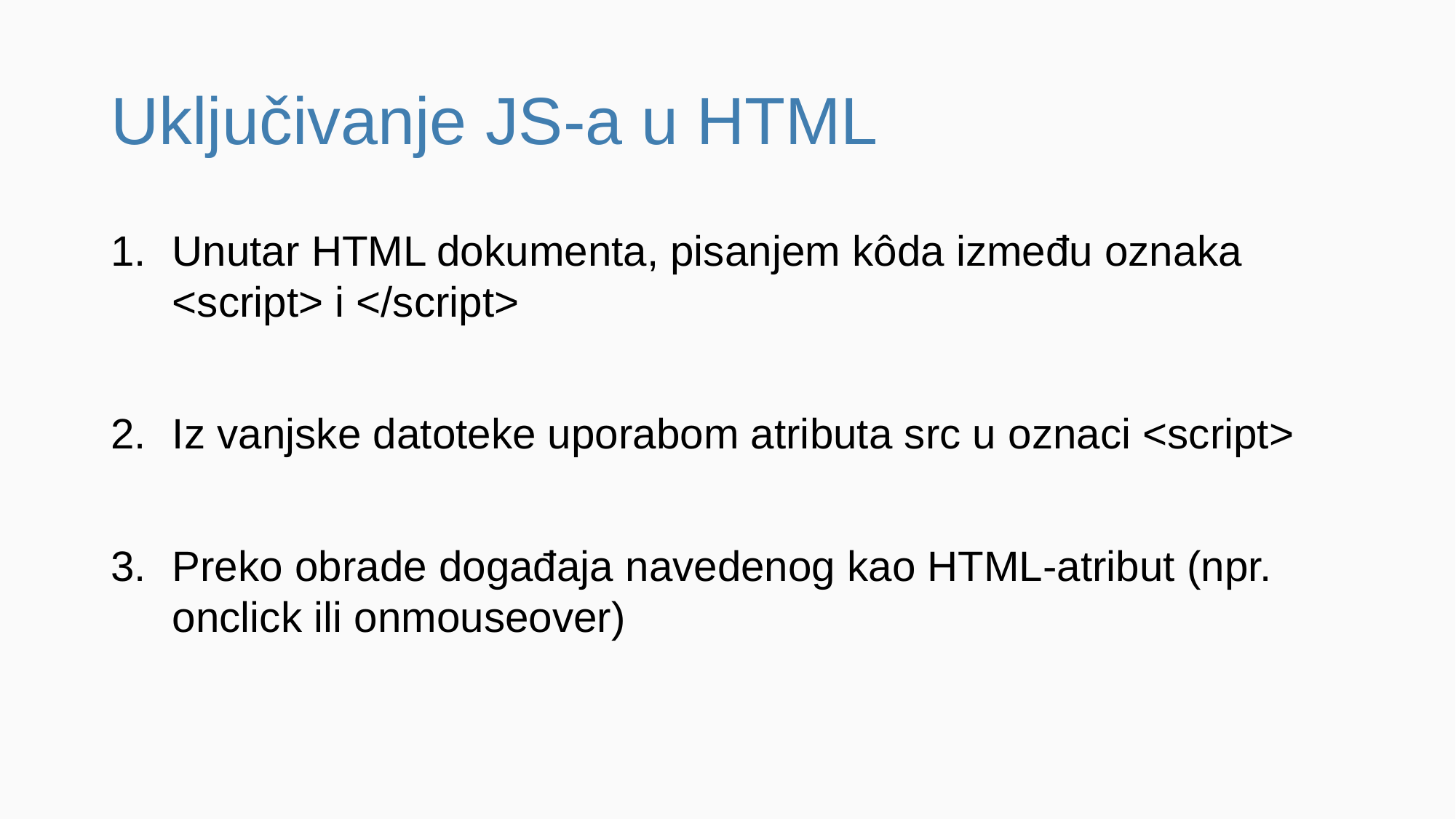

# Uključivanje JS-a u HTML
Unutar HTML dokumenta, pisanjem kôda između oznaka <script> i </script>

Iz vanjske datoteke uporabom atributa src u oznaci <script>

Preko obrade događaja navedenog kao HTML-atribut (npr. onclick ili onmouseover)